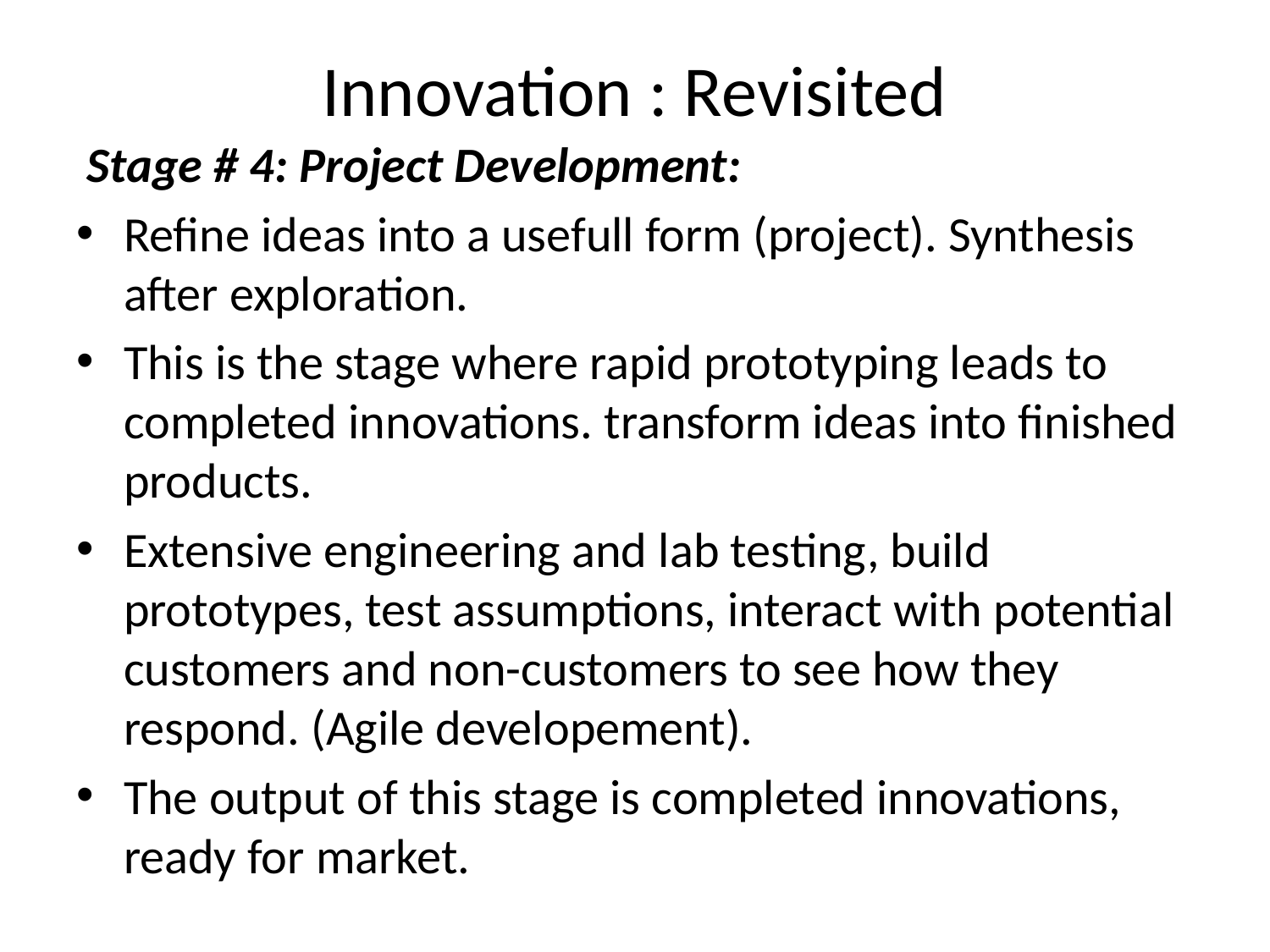

Innovation : Revisited
 Stage # 4: Project Development:
Refine ideas into a usefull form (project). Synthesis after exploration.
This is the stage where rapid prototyping leads to completed innovations. transform ideas into finished products.
Extensive engineering and lab testing, build prototypes, test assumptions, interact with potential customers and non-customers to see how they respond. (Agile developement).
The output of this stage is completed innovations, ready for market.